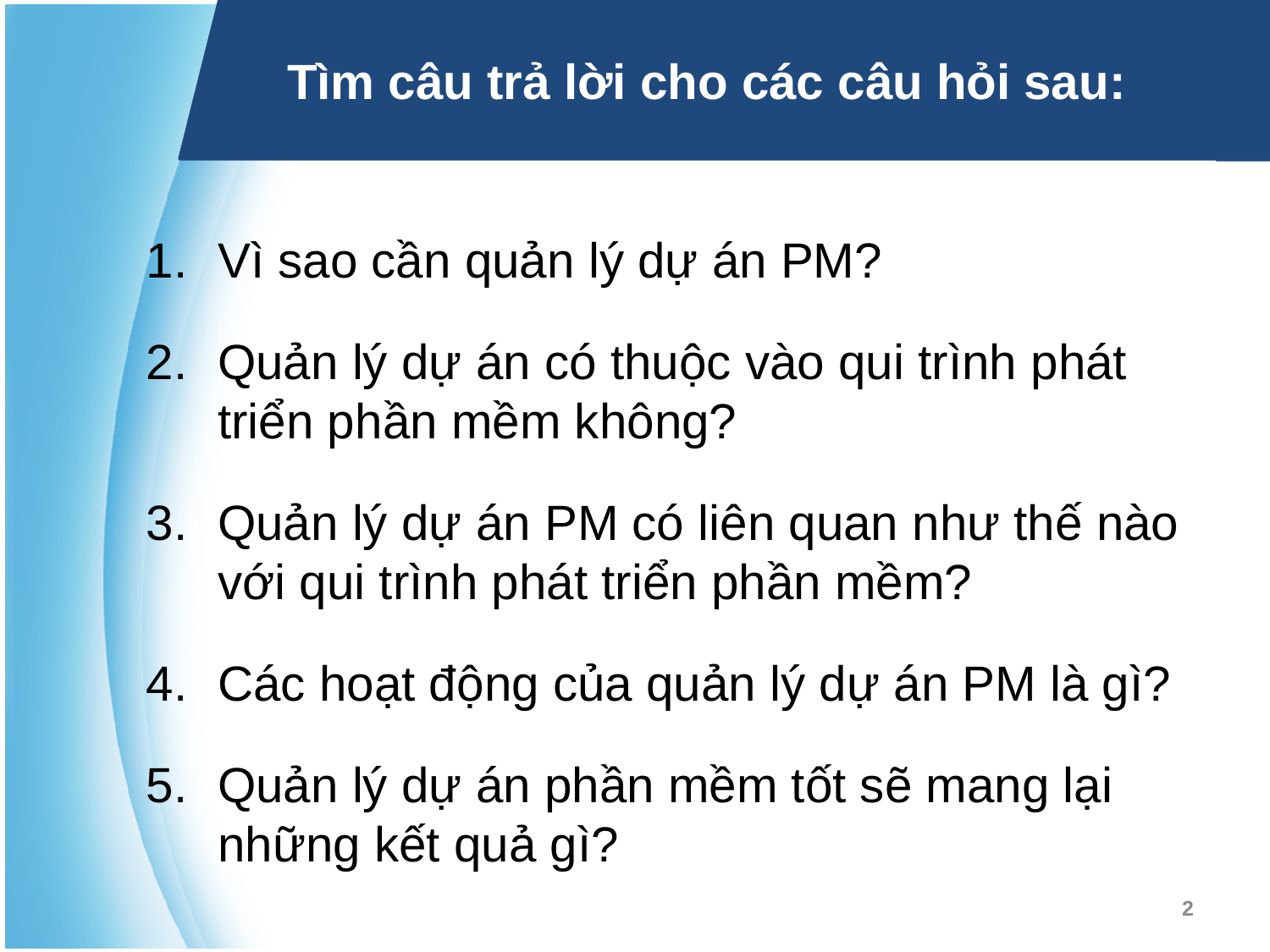

Tìm câu trả lời cho các câu hỏi sau:

Vì sao cần quản lý dự án PM?
Quản lý dự án có thuộc vào qui trình phát triển phần mềm không?
Quản lý dự án PM có liên quan như thế nào với qui trình phát triển phần mềm?
Các hoạt động của quản lý dự án PM là gì?
Quản lý dự án phần mềm tốt sẽ mang lại những kết quả gì?
2